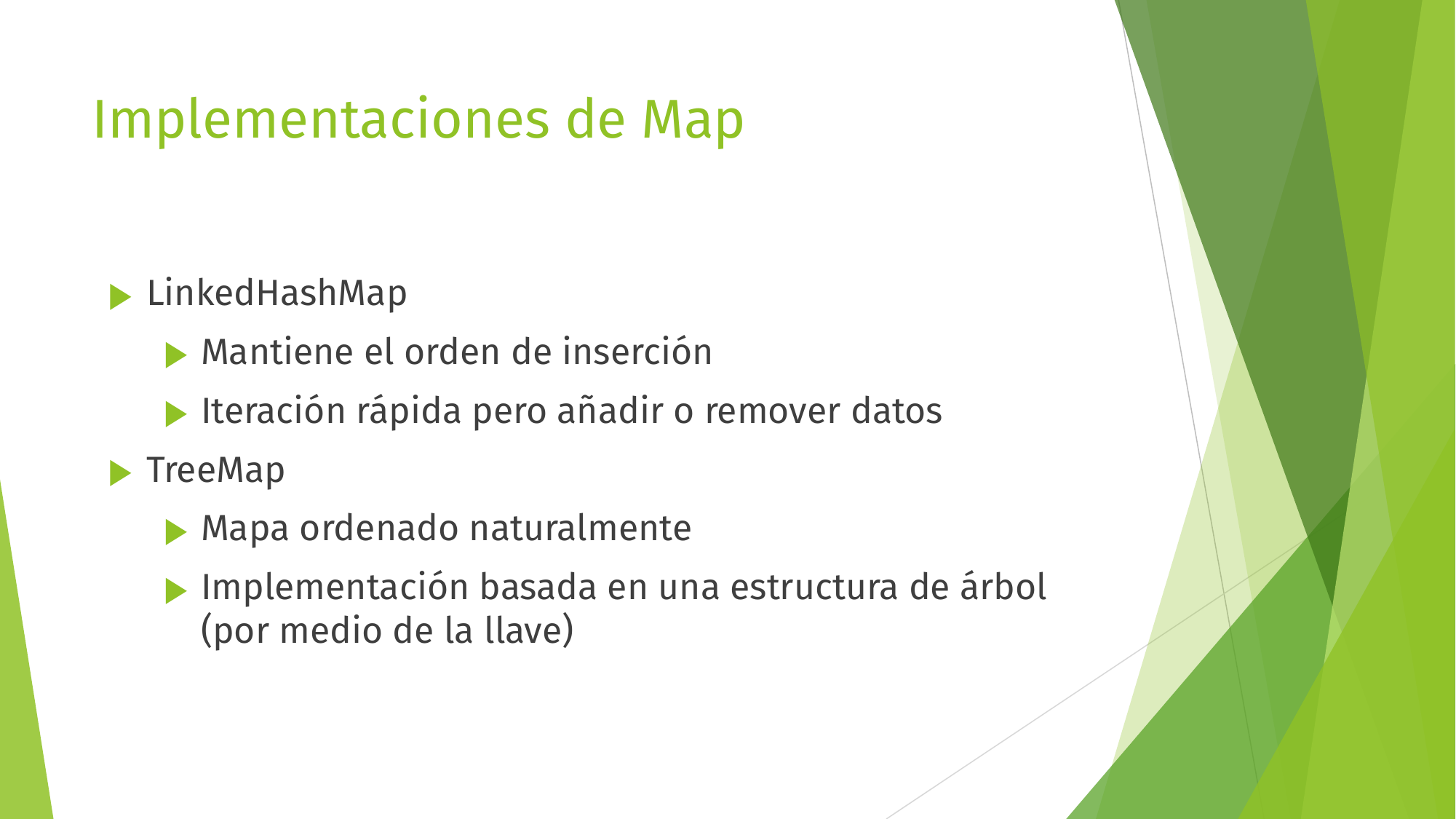

# Implementaciones de Map
LinkedHashMap
Mantiene el orden de inserción
Iteración rápida pero añadir o remover datos
TreeMap
Mapa ordenado naturalmente
Implementación basada en una estructura de árbol (por medio de la llave)